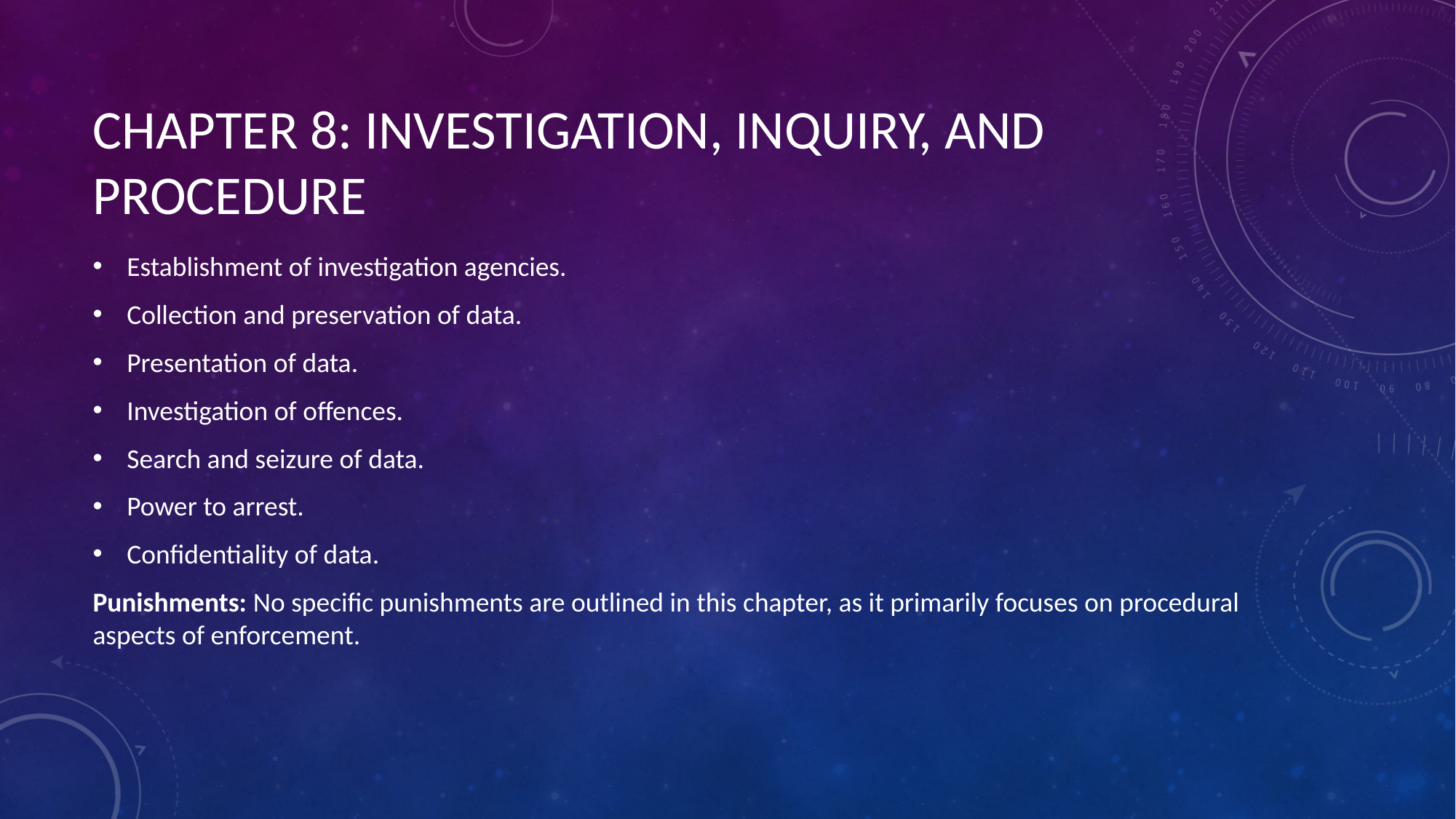

# Chapter 8: Investigation, Inquiry, and Procedure
Establishment of investigation agencies.
Collection and preservation of data.
Presentation of data.
Investigation of offences.
Search and seizure of data.
Power to arrest.
Confidentiality of data.
Punishments: No specific punishments are outlined in this chapter, as it primarily focuses on procedural aspects of enforcement.